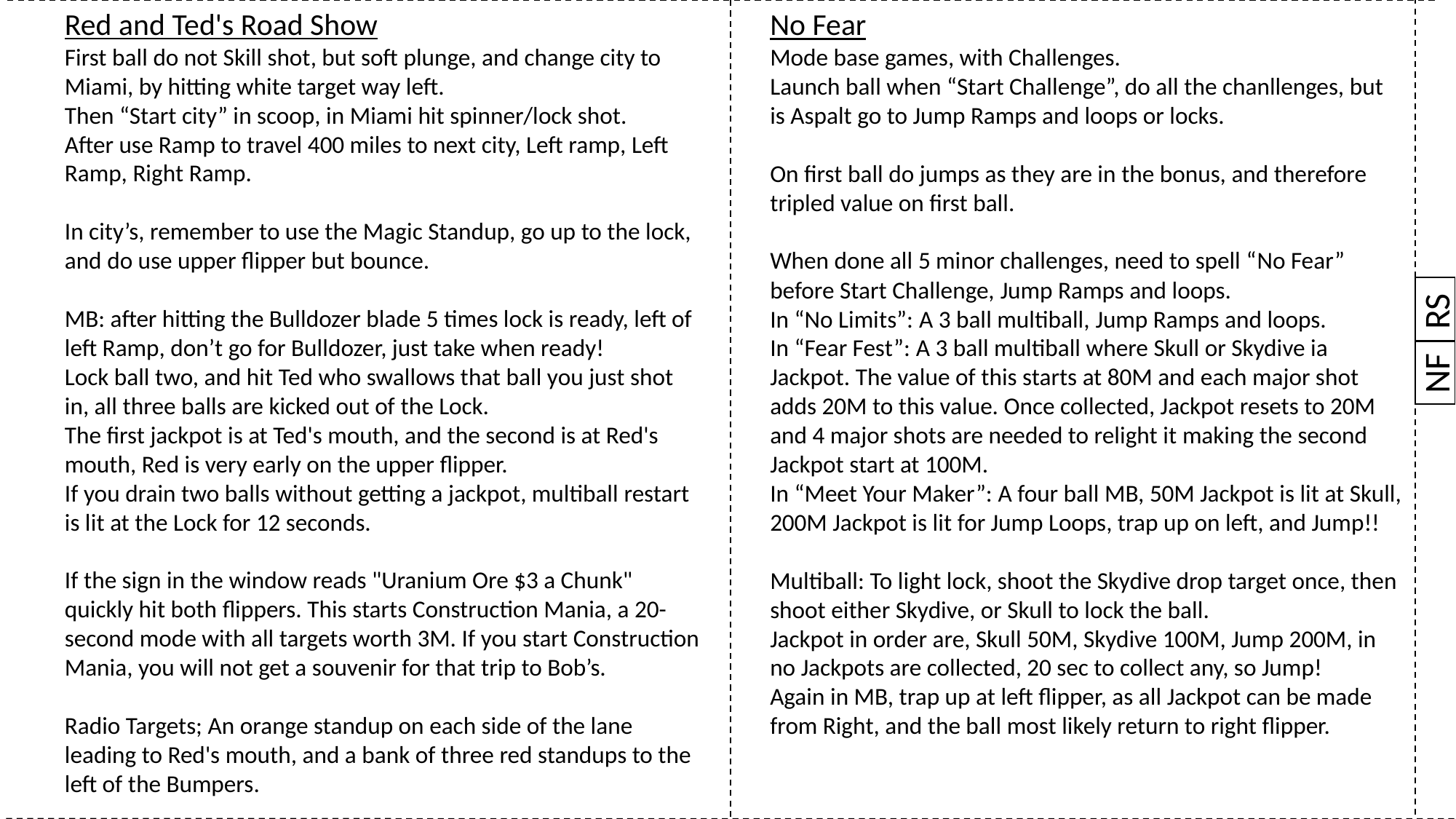

No Fear
Mode base games, with Challenges.
Launch ball when “Start Challenge”, do all the chanllenges, but is Aspalt go to Jump Ramps and loops or locks.

On first ball do jumps as they are in the bonus, and therefore tripled value on first ball.

When done all 5 minor challenges, need to spell “No Fear” before Start Challenge, Jump Ramps and loops.
In “No Limits”: A 3 ball multiball, Jump Ramps and loops.
In “Fear Fest”: A 3 ball multiball where Skull or Skydive ia Jackpot. The value of this starts at 80M and each major shot adds 20M to this value. Once collected, Jackpot resets to 20M and 4 major shots are needed to relight it making the second Jackpot start at 100M.
In “Meet Your Maker”: A four ball MB, 50M Jackpot is lit at Skull, 200M Jackpot is lit for Jump Loops, trap up on left, and Jump!!

Multiball: To light lock, shoot the Skydive drop target once, then shoot either Skydive, or Skull to lock the ball.
Jackpot in order are, Skull 50M, Skydive 100M, Jump 200M, in no Jackpots are collected, 20 sec to collect any, so Jump!
Again in MB, trap up at left flipper, as all Jackpot can be made from Right, and the ball most likely return to right flipper.

Red and Ted's Road Show
First ball do not Skill shot, but soft plunge, and change city to Miami, by hitting white target way left.
Then “Start city” in scoop, in Miami hit spinner/lock shot.
After use Ramp to travel 400 miles to next city, Left ramp, Left Ramp, Right Ramp.

In city’s, remember to use the Magic Standup, go up to the lock, and do use upper flipper but bounce.

MB: after hitting the Bulldozer blade 5 times lock is ready, left of left Ramp, don’t go for Bulldozer, just take when ready!
Lock ball two, and hit Ted who swallows that ball you just shot in, all three balls are kicked out of the Lock.
The first jackpot is at Ted's mouth, and the second is at Red's mouth, Red is very early on the upper flipper.
If you drain two balls without getting a jackpot, multiball restart is lit at the Lock for 12 seconds.

If the sign in the window reads "Uranium Ore $3 a Chunk" quickly hit both flippers. This starts Construction Mania, a 20-second mode with all targets worth 3M. If you start Construction Mania, you will not get a souvenir for that trip to Bob’s.

Radio Targets; An orange standup on each side of the lane leading to Red's mouth, and a bank of three red standups to the left of the Bumpers.
RS
NF